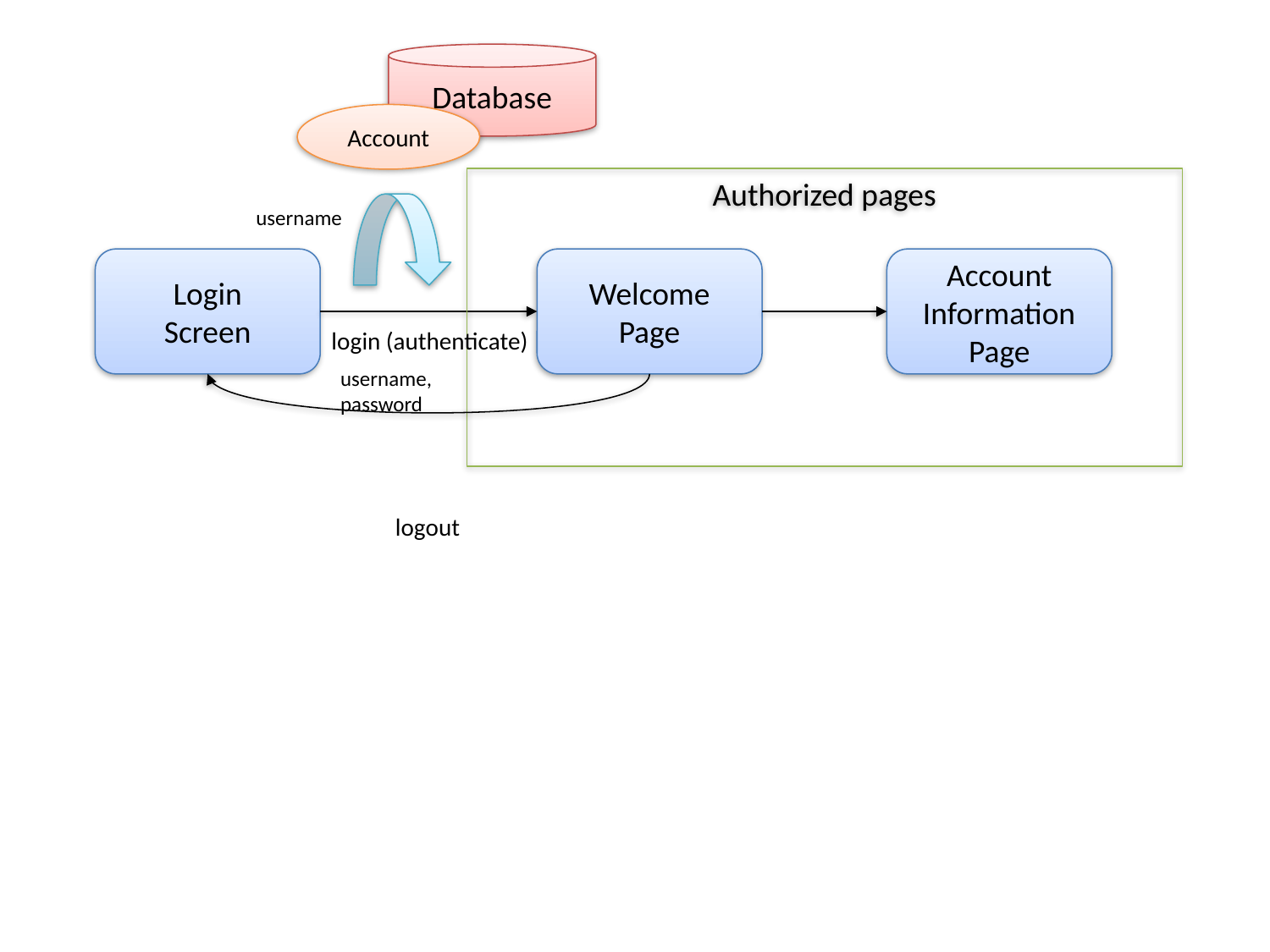

Database
Account
Authorized pages

username
Login
Screen
Welcome
Page
Account Information
Page
login (authenticate)
username,
password
logout